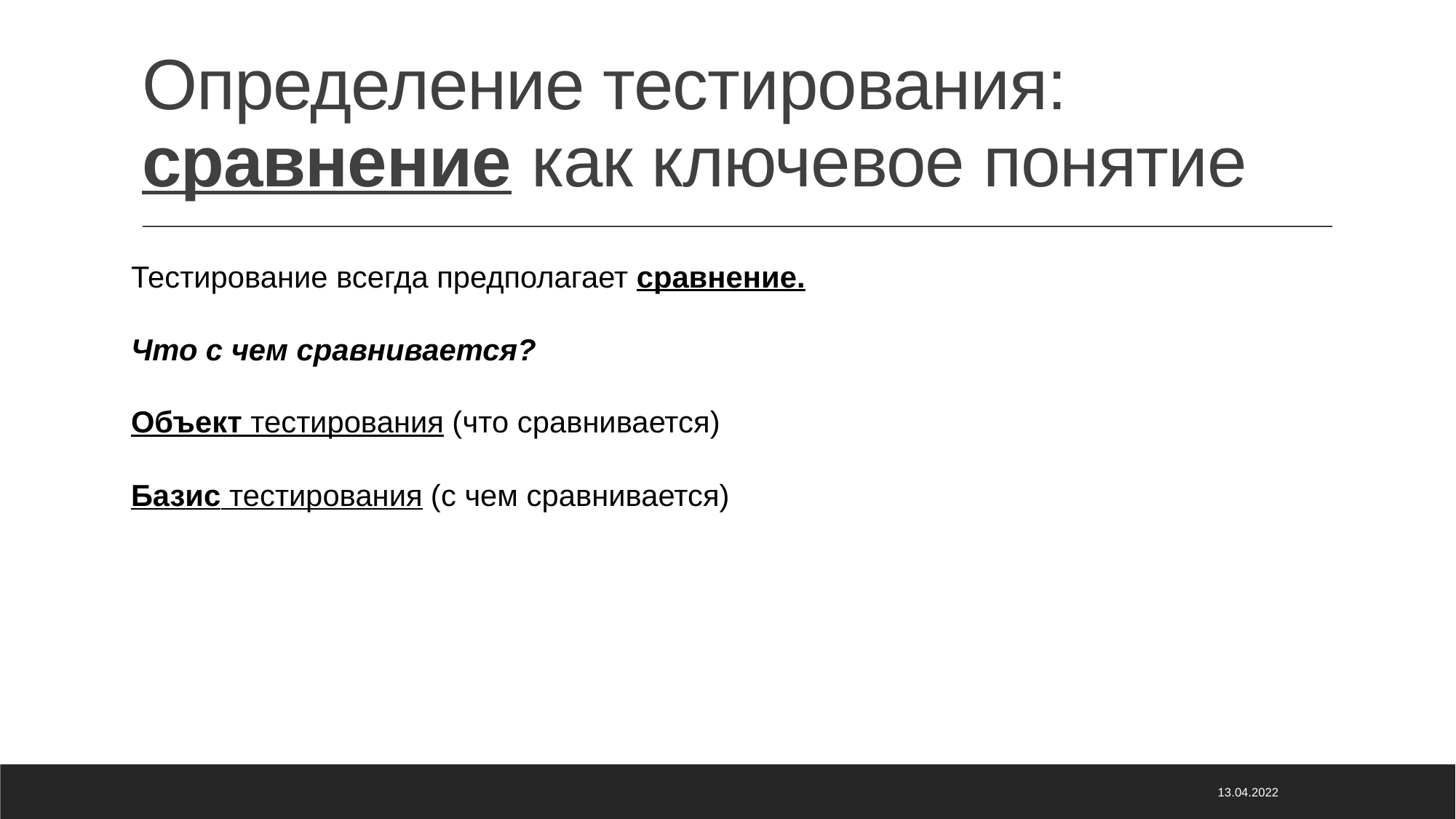

# Определение тестирования: сравнение как ключевое понятие
Тестирование всегда предполагает сравнение.

Что с чем сравнивается?

Объект тестирования (что сравнивается)

Базис тестирования (с чем сравнивается)

13.04.2022